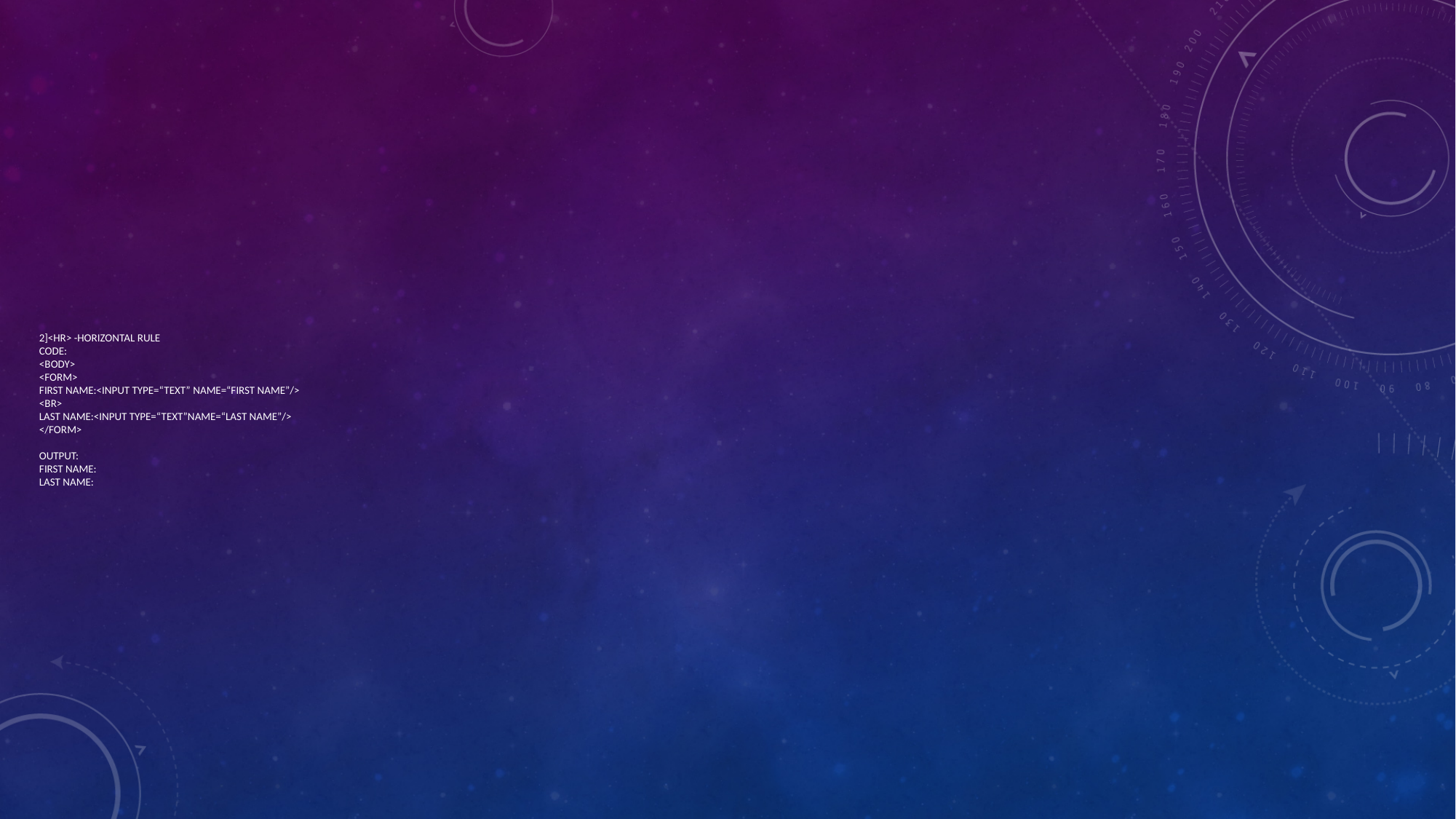

# 2]<hr> -horizontal rule code: <body> <form> first name:<input type=“text” name=“first name”/> <br> last name:<input type=“text”name=“last name”/> </form> output: first name: last name: